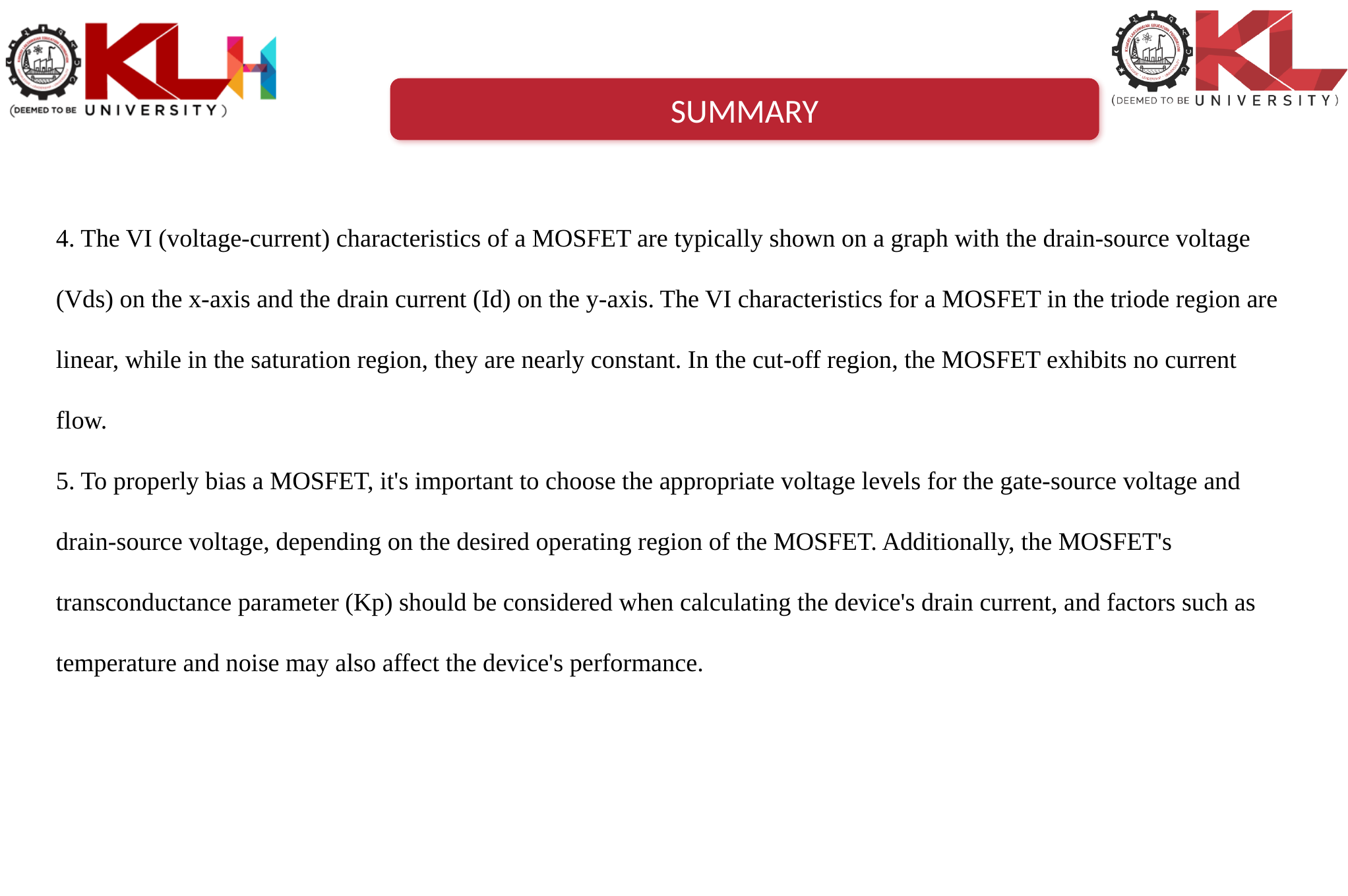

SUMMARY
4. The VI (voltage-current) characteristics of a MOSFET are typically shown on a graph with the drain-source voltage (Vds) on the x-axis and the drain current (Id) on the y-axis. The VI characteristics for a MOSFET in the triode region are linear, while in the saturation region, they are nearly constant. In the cut-off region, the MOSFET exhibits no current flow.
5. To properly bias a MOSFET, it's important to choose the appropriate voltage levels for the gate-source voltage and drain-source voltage, depending on the desired operating region of the MOSFET. Additionally, the MOSFET's transconductance parameter (Kp) should be considered when calculating the device's drain current, and factors such as temperature and noise may also affect the device's performance.